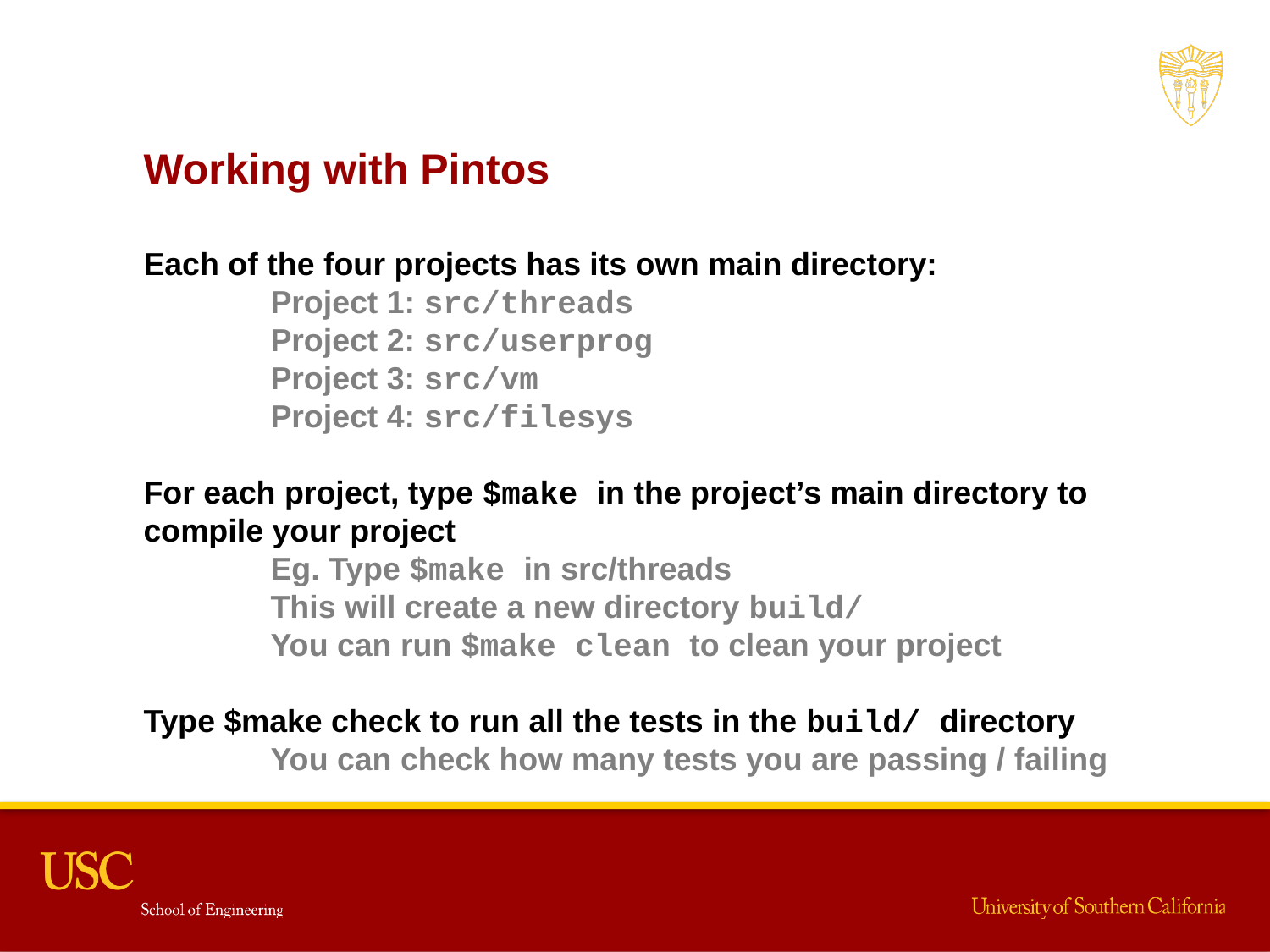

Working with Pintos

Each of the four projects has its own main directory:
	Project 1: src/threads
	Project 2: src/userprog
	Project 3: src/vm
	Project 4: src/filesys

For each project, type $make in the project’s main directory to compile your project
	Eg. Type $make in src/threads
	This will create a new directory build/
	You can run $make clean to clean your project

Type $make check to run all the tests in the build/ directory
	You can check how many tests you are passing / failing